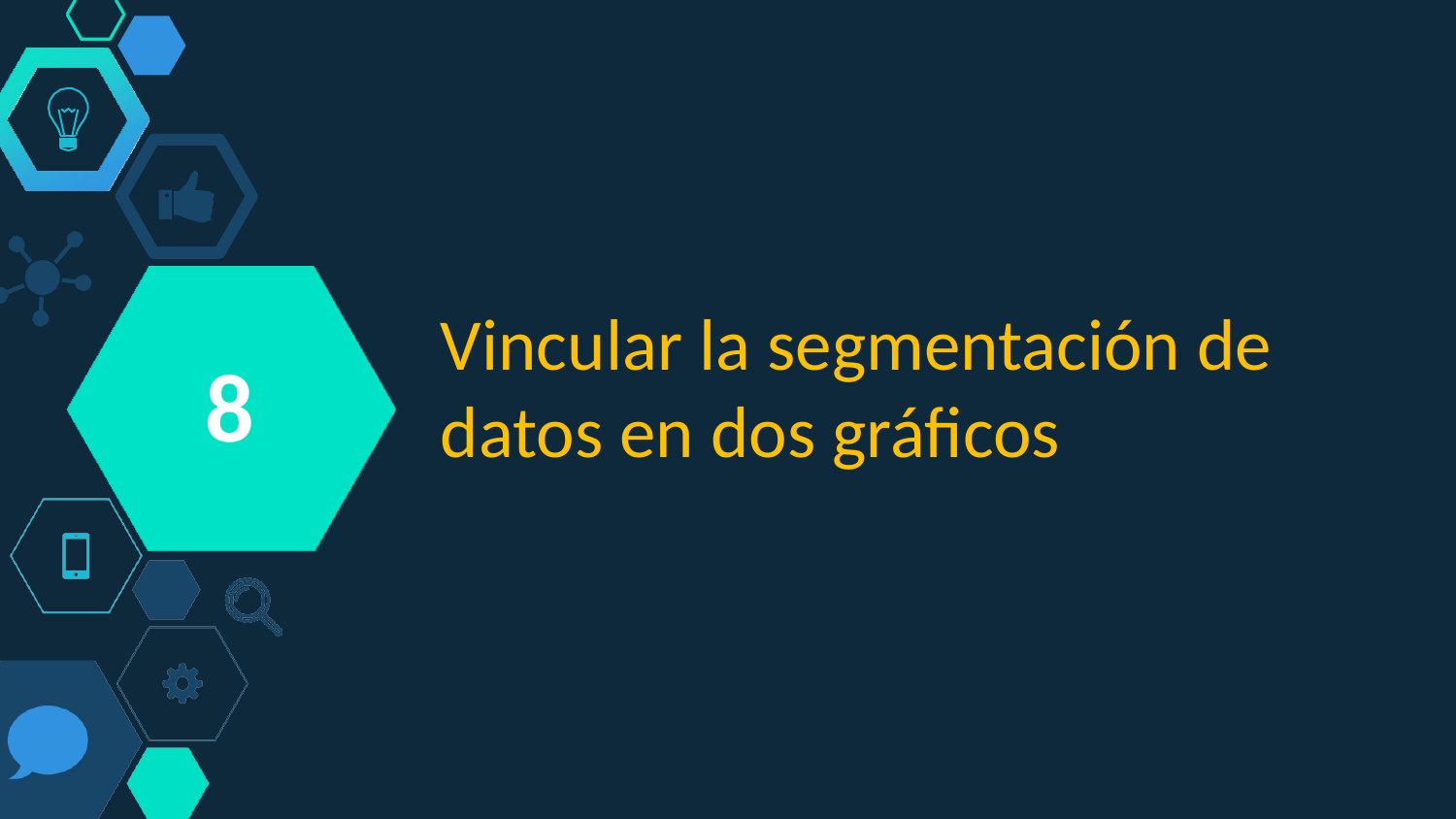

Vincular la segmentación de datos en dos gráficos
8